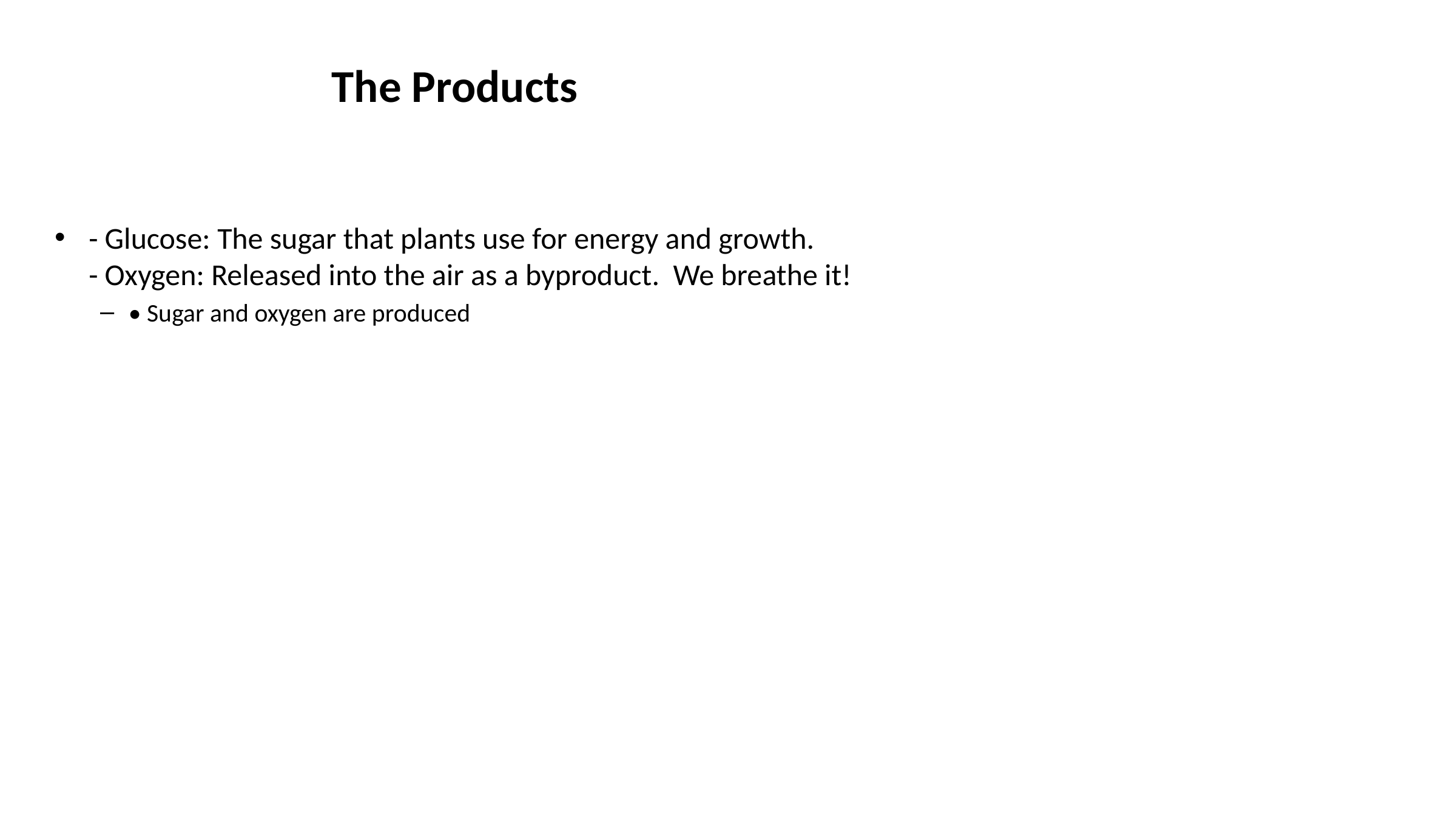

# The Products

- Glucose: The sugar that plants use for energy and growth.
- Oxygen: Released into the air as a byproduct.  We breathe it!
• Sugar and oxygen are produced